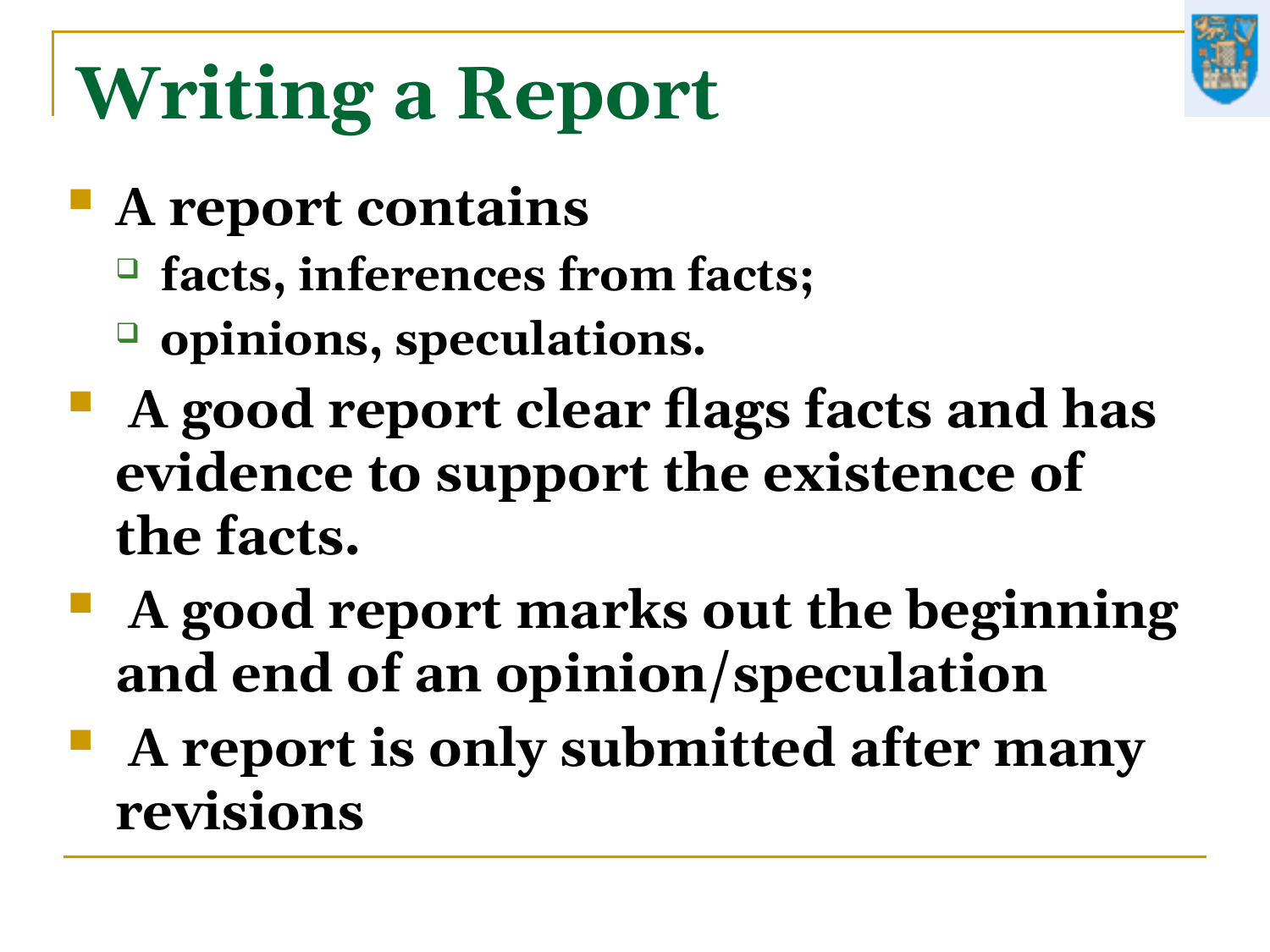

# Writing a Report
A report contains
facts, inferences from facts;
opinions, speculations.
 A good report clear flags facts and has evidence to support the existence of the facts.
 A good report marks out the beginning and end of an opinion/speculation
 A report is only submitted after many revisions